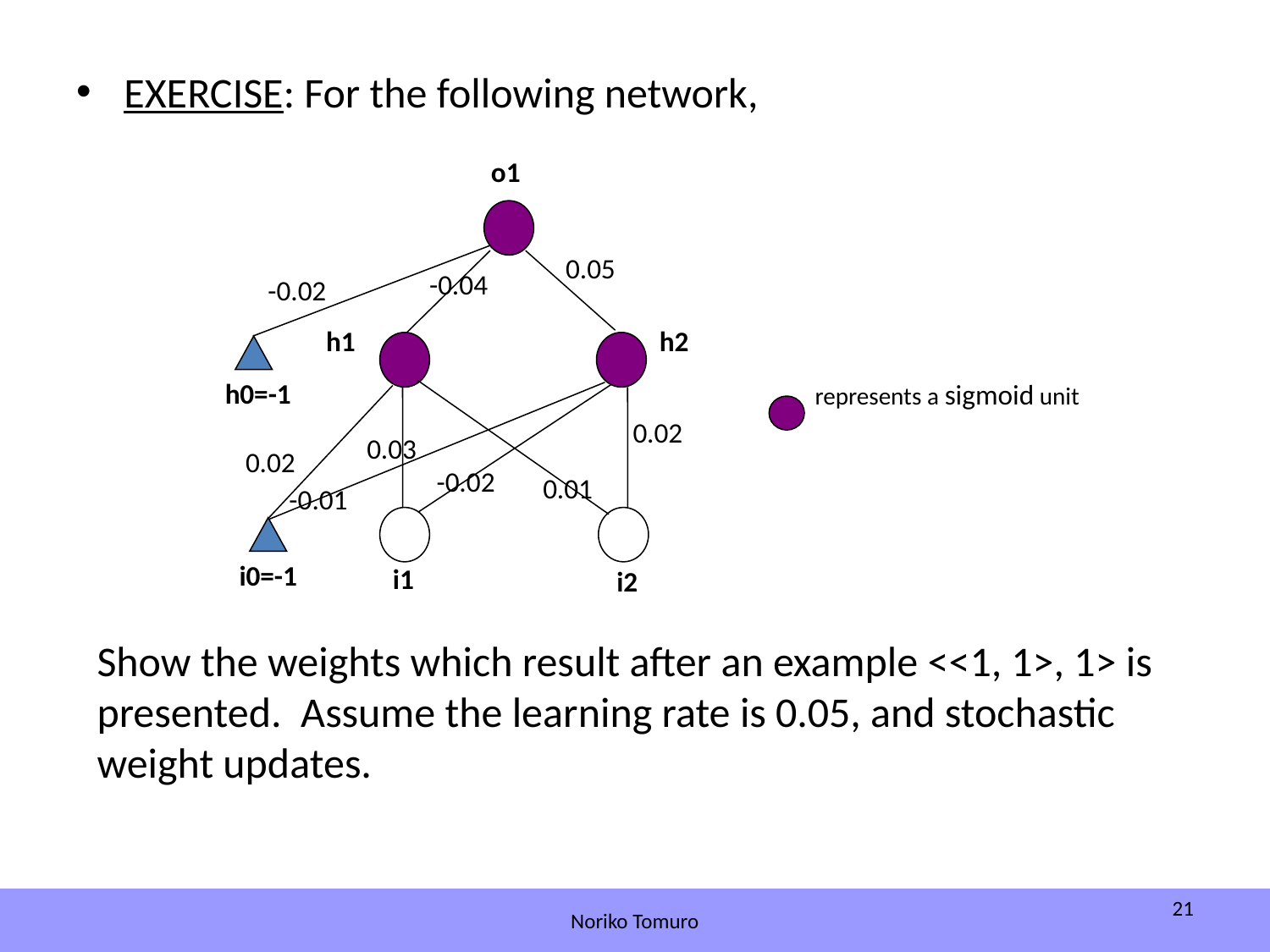

EXERCISE: For the following network,

o1

0.05

-0.04
-0.02
h1
h2

h0=-1

0.02
0.03
0.02
-0.02
0.01
-0.01

i0=-1
i1
i2
represents a sigmoid unit

Show the weights which result after an example <<1, 1>, 1> is presented.  Assume the learning rate is 0.05, and stochastic weight updates.
21
Noriko Tomuro